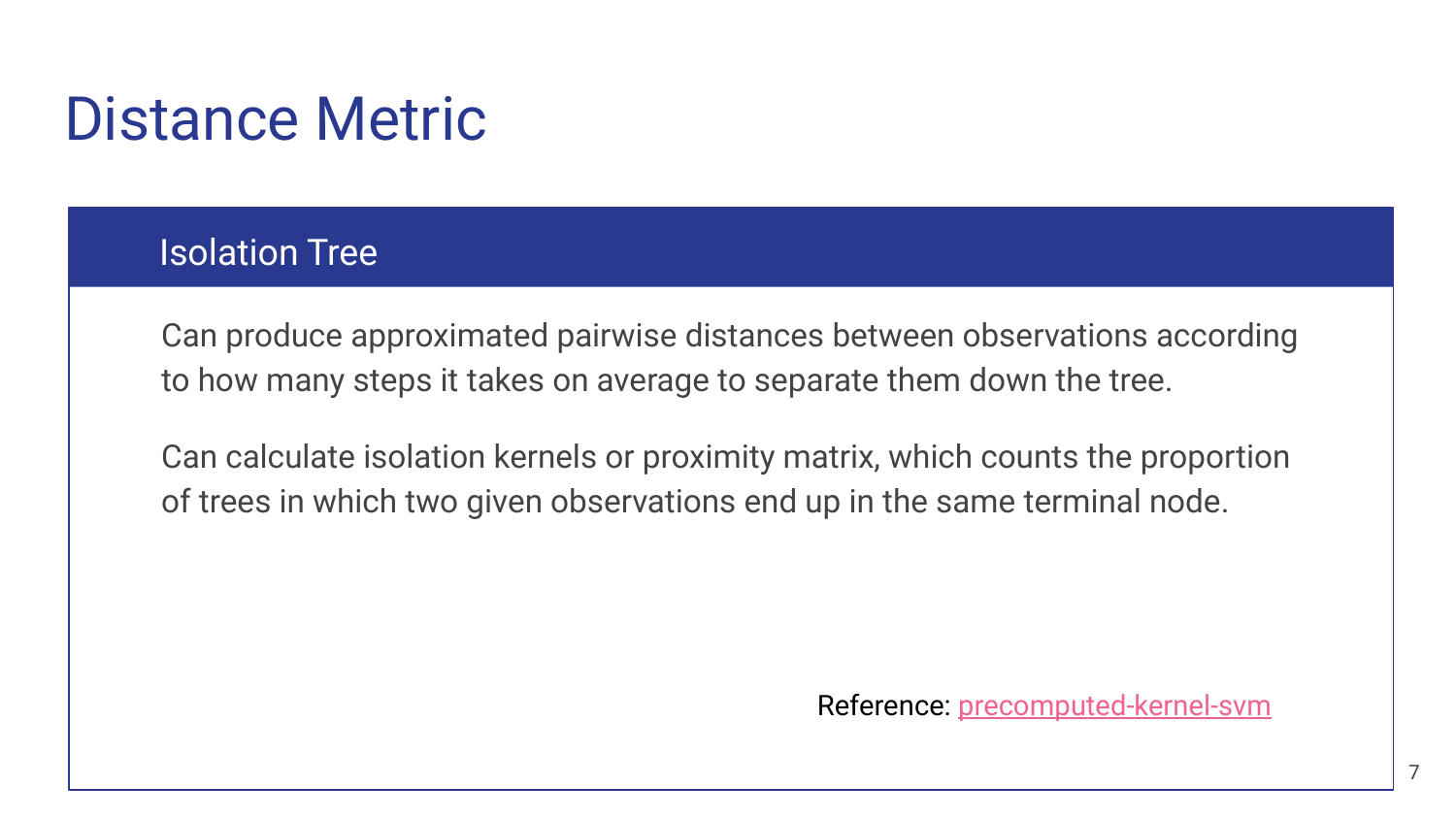

# Distance Metric

Isolation Tree
Can produce approximated pairwise distances between observations according to how many steps it takes on average to separate them down the tree.
Can calculate isolation kernels or proximity matrix, which counts the proportion of trees in which two given observations end up in the same terminal node.

Reference: precomputed-kernel-svm
7